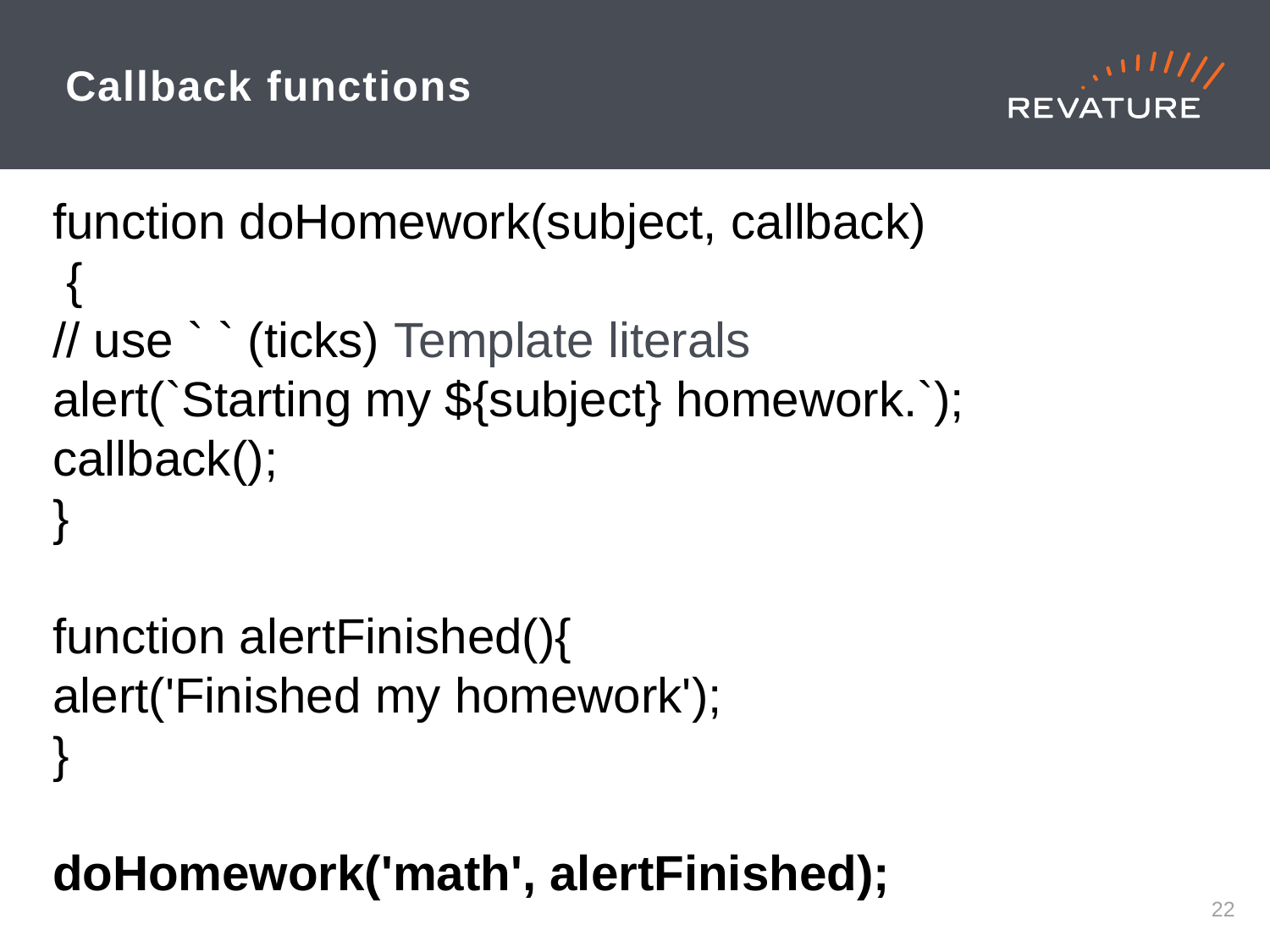

# Callback functions
function doHomework(subject, callback)
 {
// use ` ` (ticks) Template literals
alert(`Starting my ${subject} homework.`);
callback();
}

function alertFinished(){
alert('Finished my homework');
}

doHomework('math', alertFinished);
22